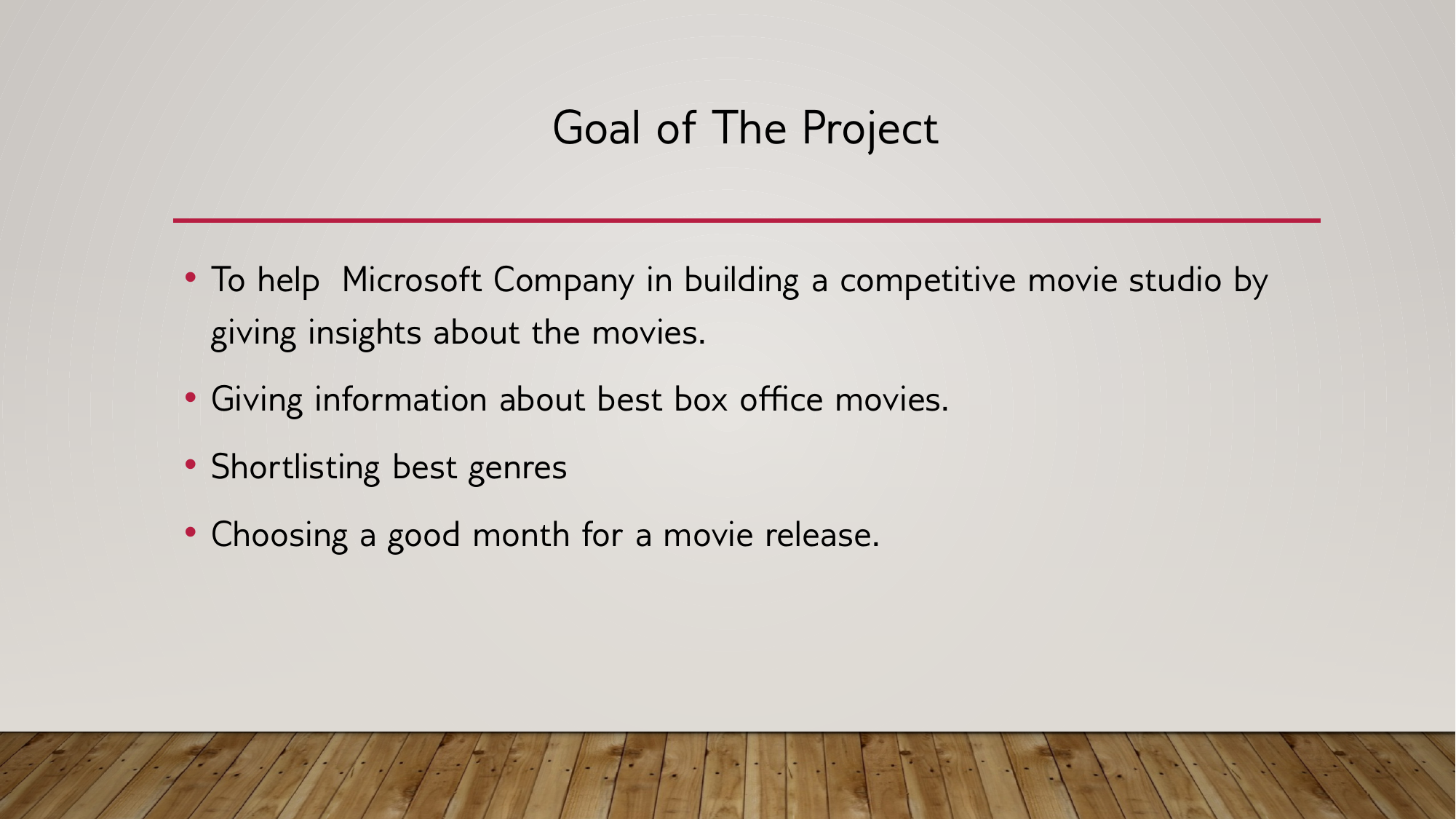

# Goal of The Project
To help  Microsoft Company in building a competitive movie studio by giving insights about the movies.
Giving information about best box office movies.
Shortlisting best genres
Choosing a good month for a movie release.